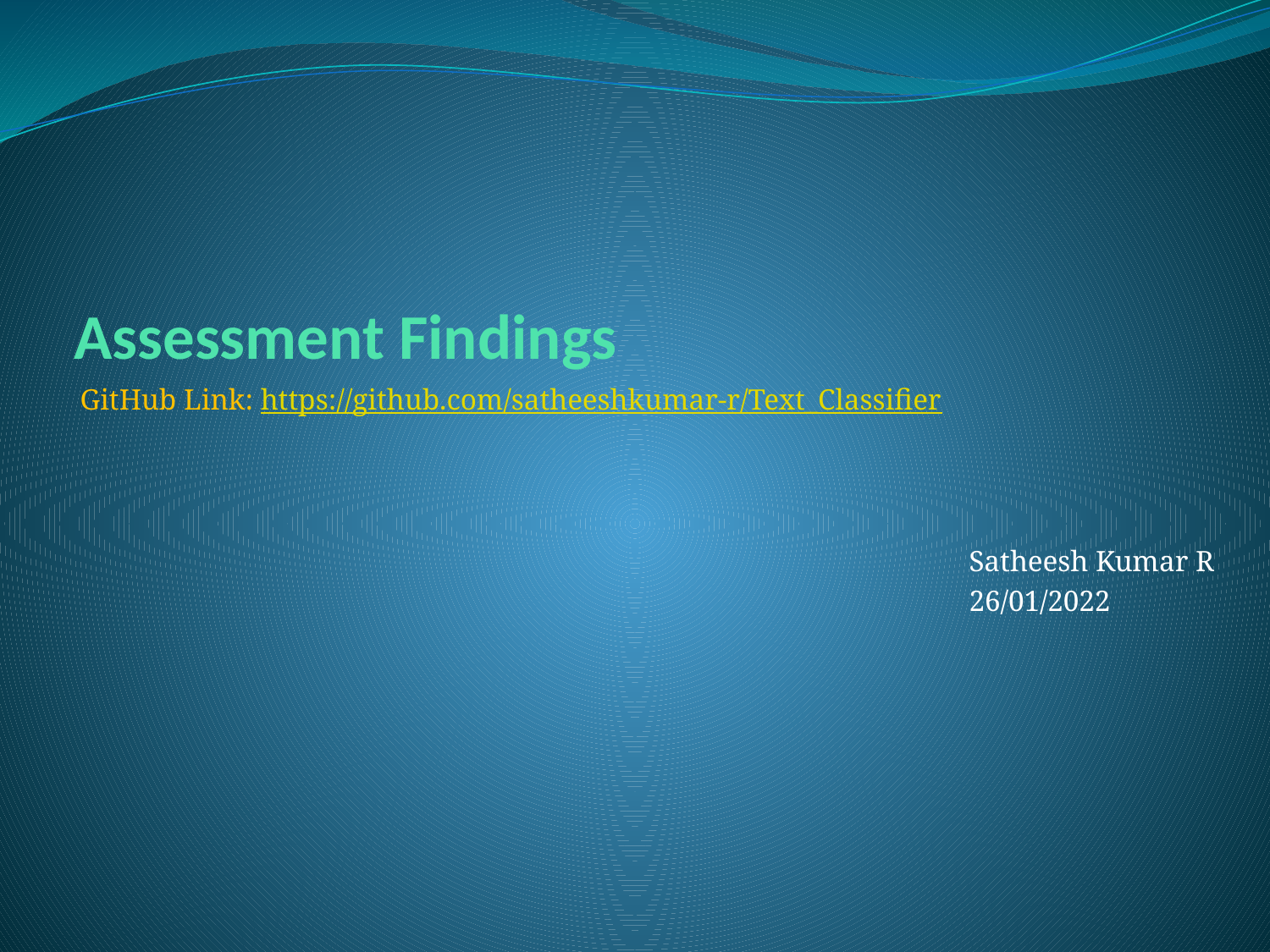

# Assessment Findings
GitHub Link: https://github.com/satheeshkumar-r/Text_Classifier

							Satheesh Kumar R
							26/01/2022